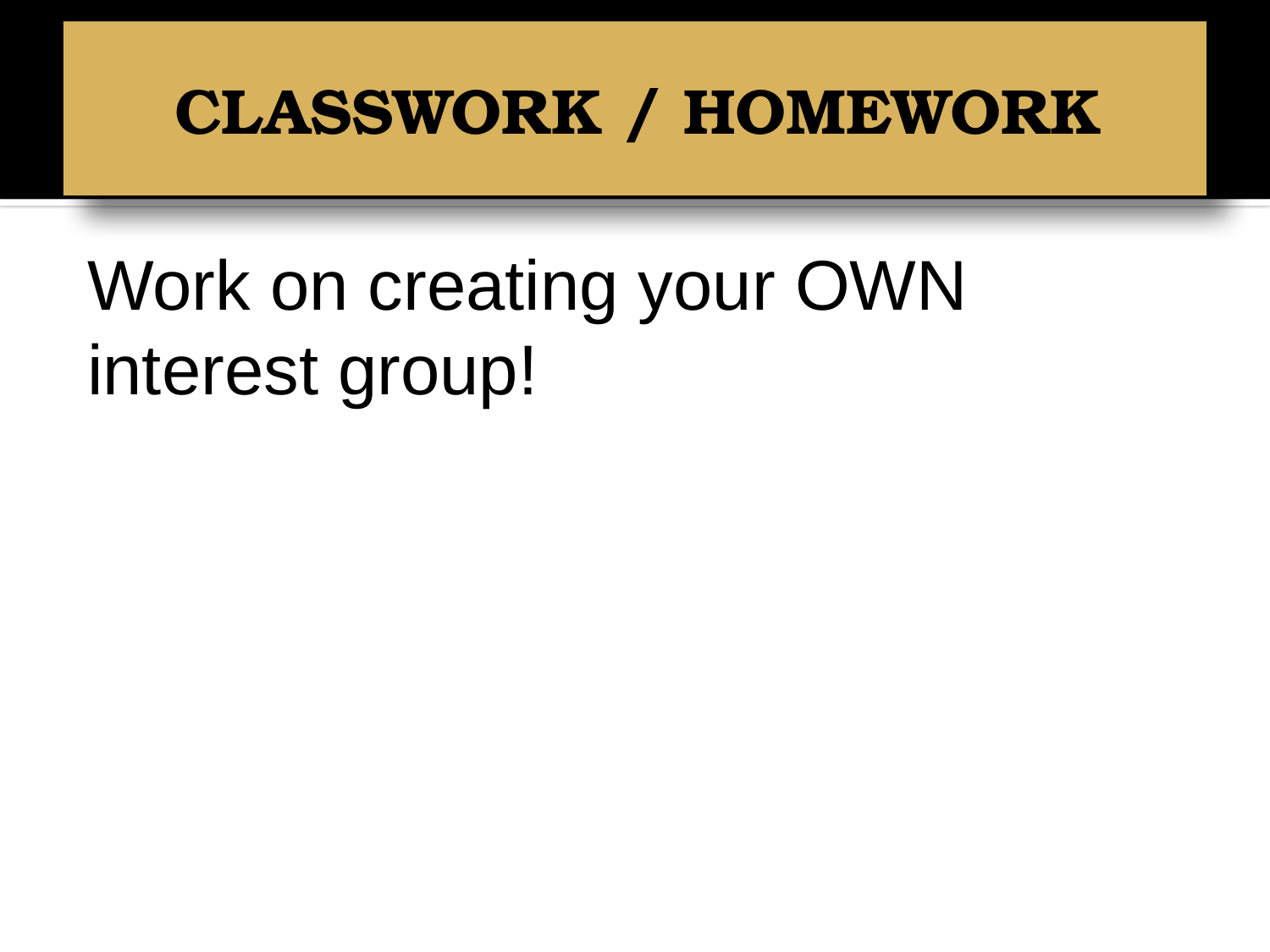

# BELL RINGER
CLASSWORK / HOMEWORK
Work on creating your OWN interest group!